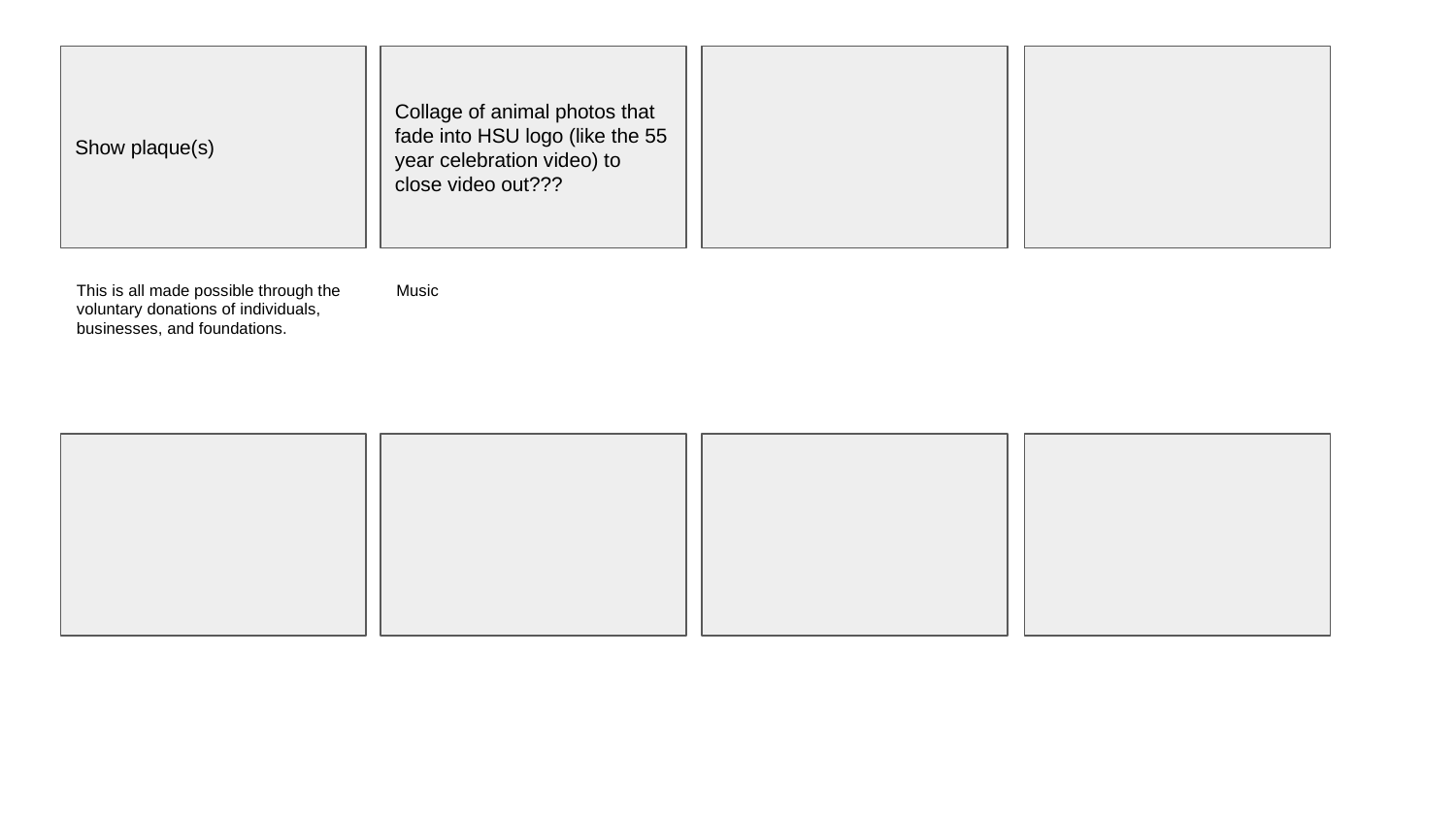

Show plaque(s)
Collage of animal photos that fade into HSU logo (like the 55 year celebration video) to close video out???

This is all made possible through the voluntary donations of individuals, businesses, and foundations.
Music